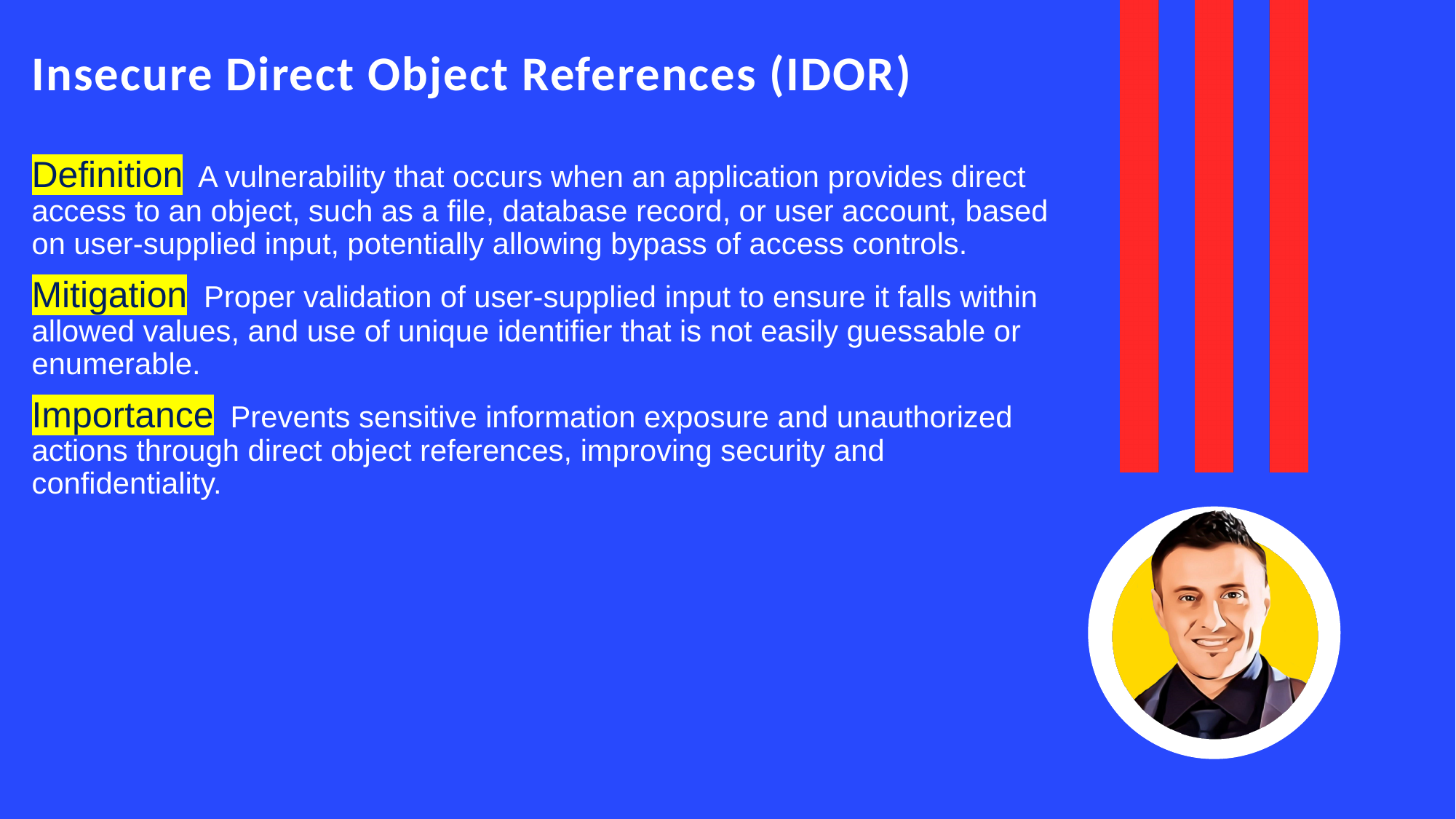

# Insecure Direct Object References (IDOR)
Definition  A vulnerability that occurs when an application provides direct access to an object, such as a file, database record, or user account, based on user-supplied input, potentially allowing bypass of access controls.
Mitigation  Proper validation of user-supplied input to ensure it falls within allowed values, and use of unique identifier that is not easily guessable or enumerable.
Importance  Prevents sensitive information exposure and unauthorized actions through direct object references, improving security and confidentiality.